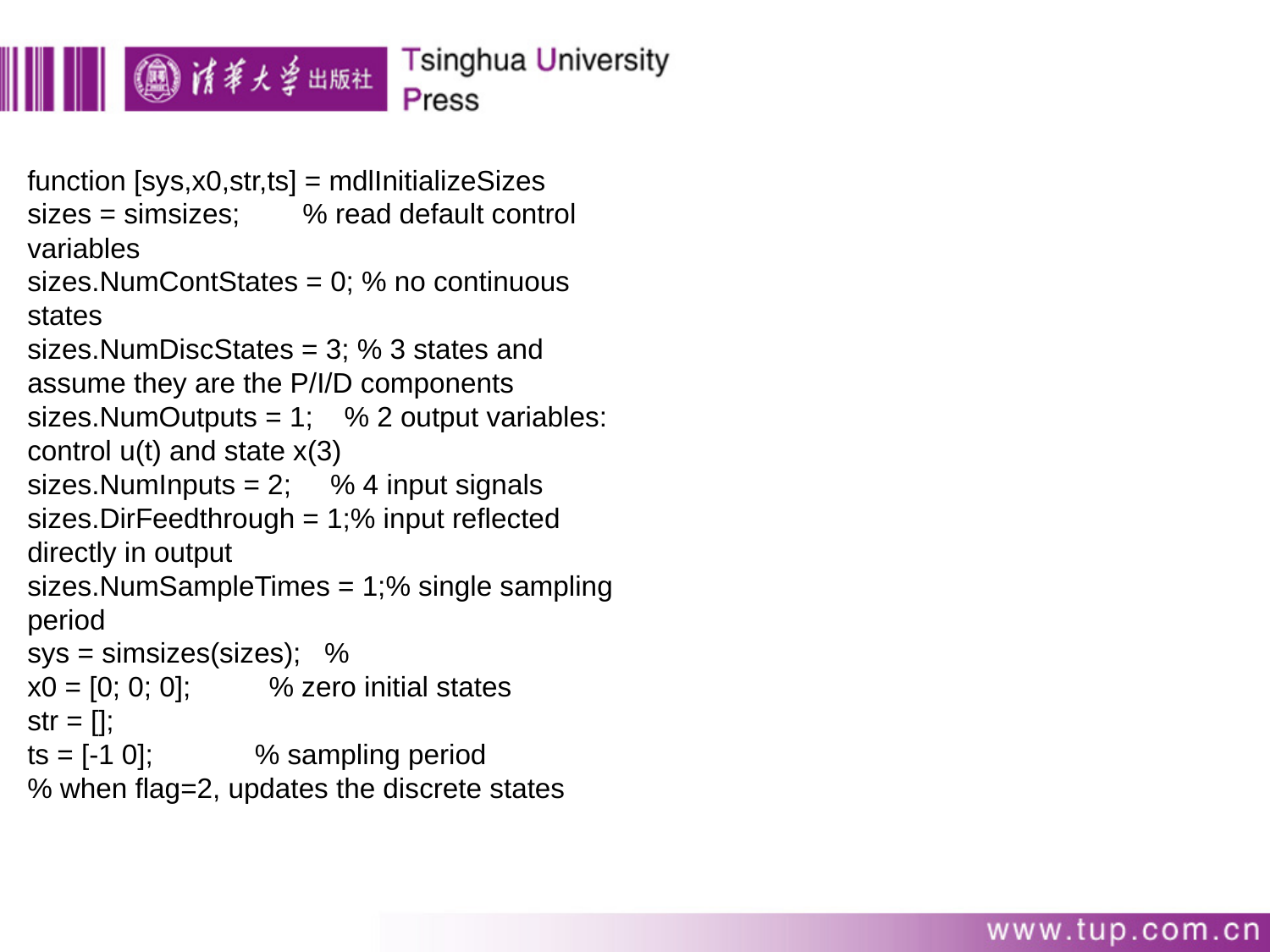

function [sys,x0,str,ts] = mdlInitializeSizes
sizes = simsizes;        % read default control variables
sizes.NumContStates = 0; % no continuous states
sizes.NumDiscStates = 3; % 3 states and assume they are the P/I/D components
sizes.NumOutputs = 1;    % 2 output variables: control u(t) and state x(3)
sizes.NumInputs = 2;     % 4 input signals
sizes.DirFeedthrough = 1;% input reflected directly in output
sizes.NumSampleTimes = 1;% single sampling period
sys = simsizes(sizes);   %
x0 = [0; 0; 0];          % zero initial states
str = [];
ts = [-1 0];             % sampling period
% when flag=2, updates the discrete states